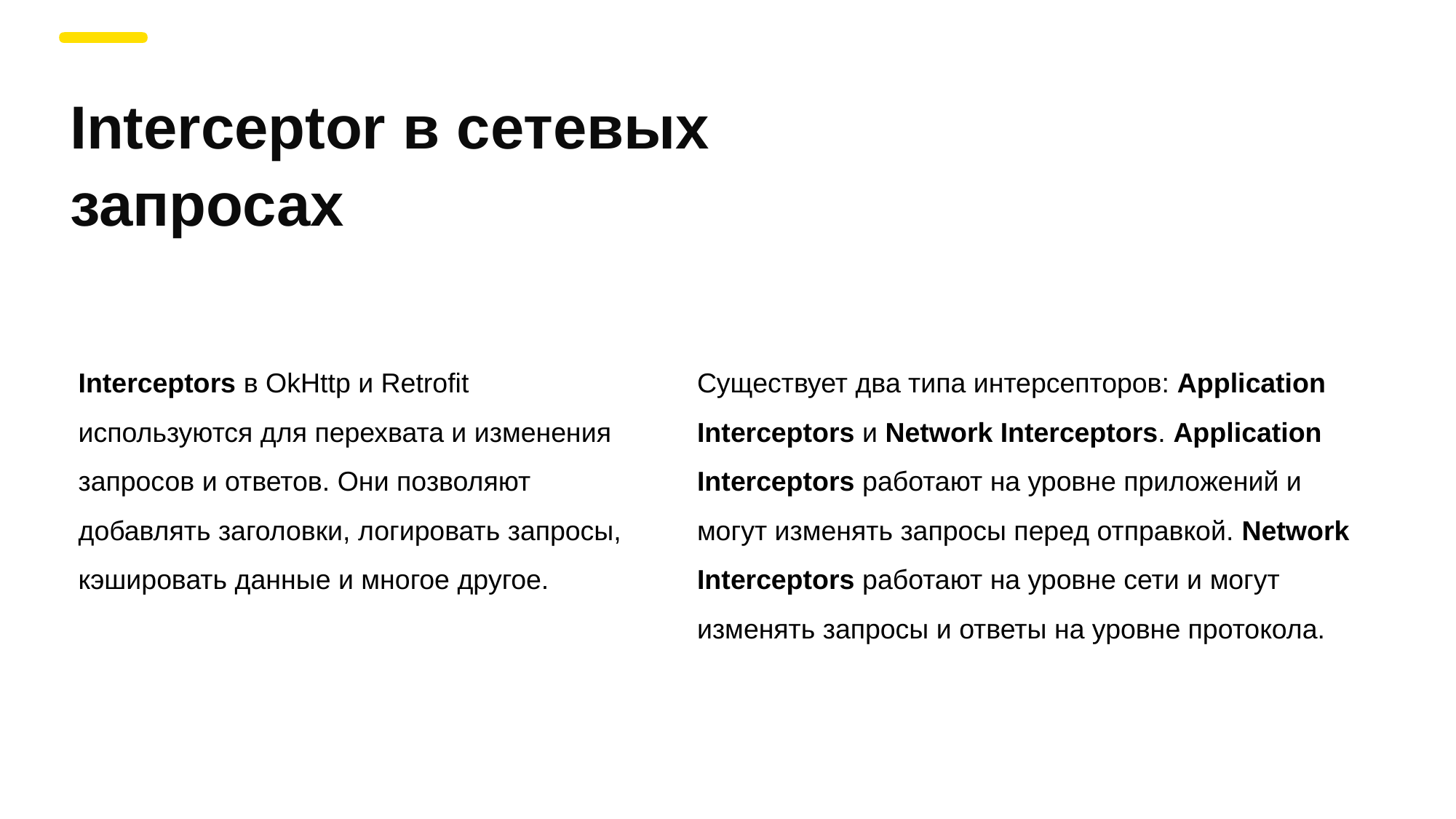

Interceptor в сетевых запросах
Interceptors в OkHttp и Retrofit используются для перехвата и изменения запросов и ответов. Они позволяют добавлять заголовки, логировать запросы, кэшировать данные и многое другое.
Существует два типа интерсепторов: Application Interceptors и Network Interceptors. Application Interceptors работают на уровне приложений и могут изменять запросы перед отправкой. Network Interceptors работают на уровне сети и могут изменять запросы и ответы на уровне протокола.